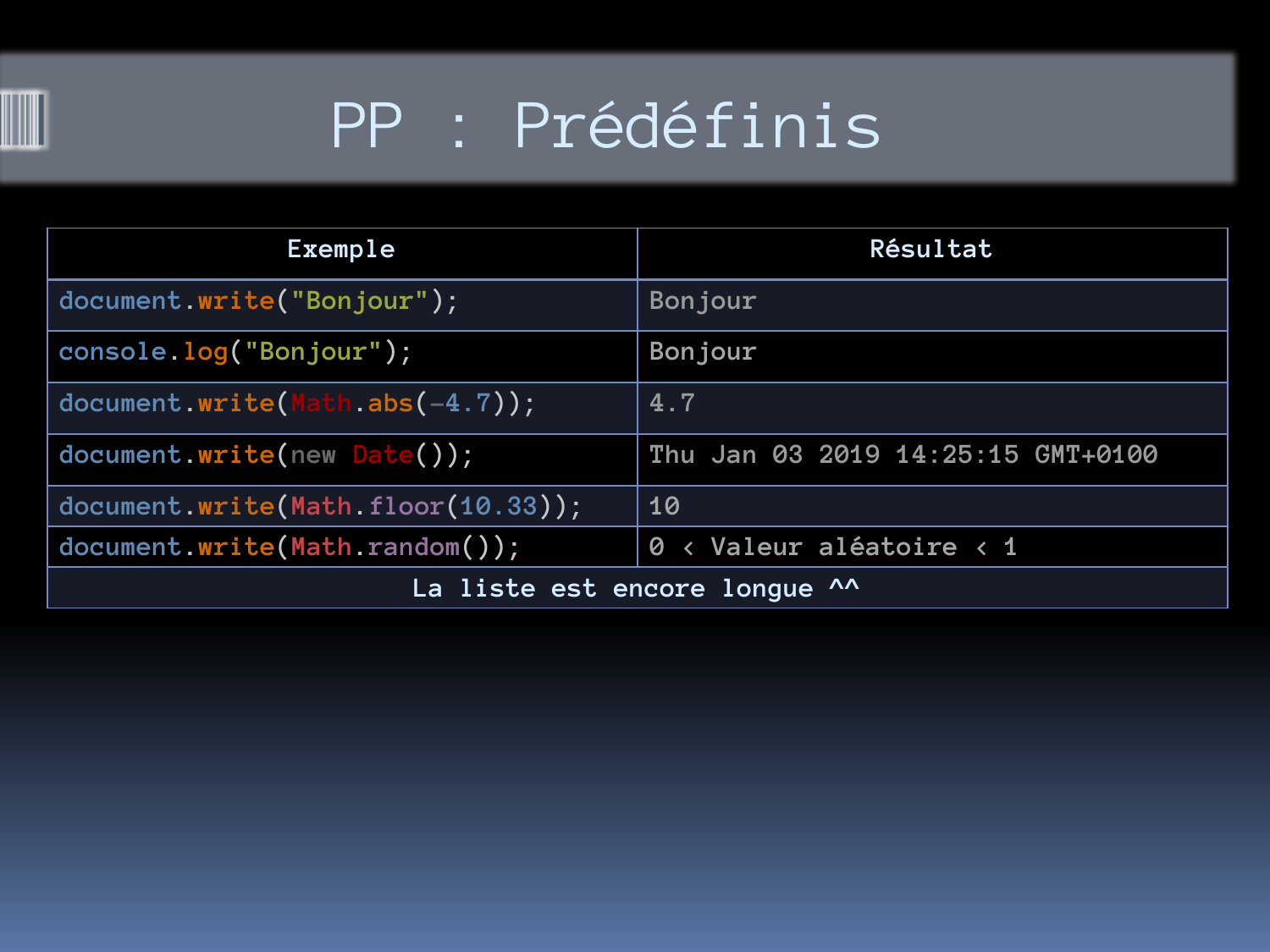

# PP : Prédéfinis
| Exemple | Résultat |
| --- | --- |
| document.write("Bonjour"); | Bonjour |
| console.log("Bonjour"); | Bonjour |
| document.write(Math.abs(-4.7)); | 4.7 |
| document.write(new Date()); | Thu Jan 03 2019 14:25:15 GMT+0100 |
| document.write(Math.floor(10.33)); | 10 |
| document.write(Math.random()); | 0 < Valeur aléatoire < 1 |
| La liste est encore longue ^^ |  |